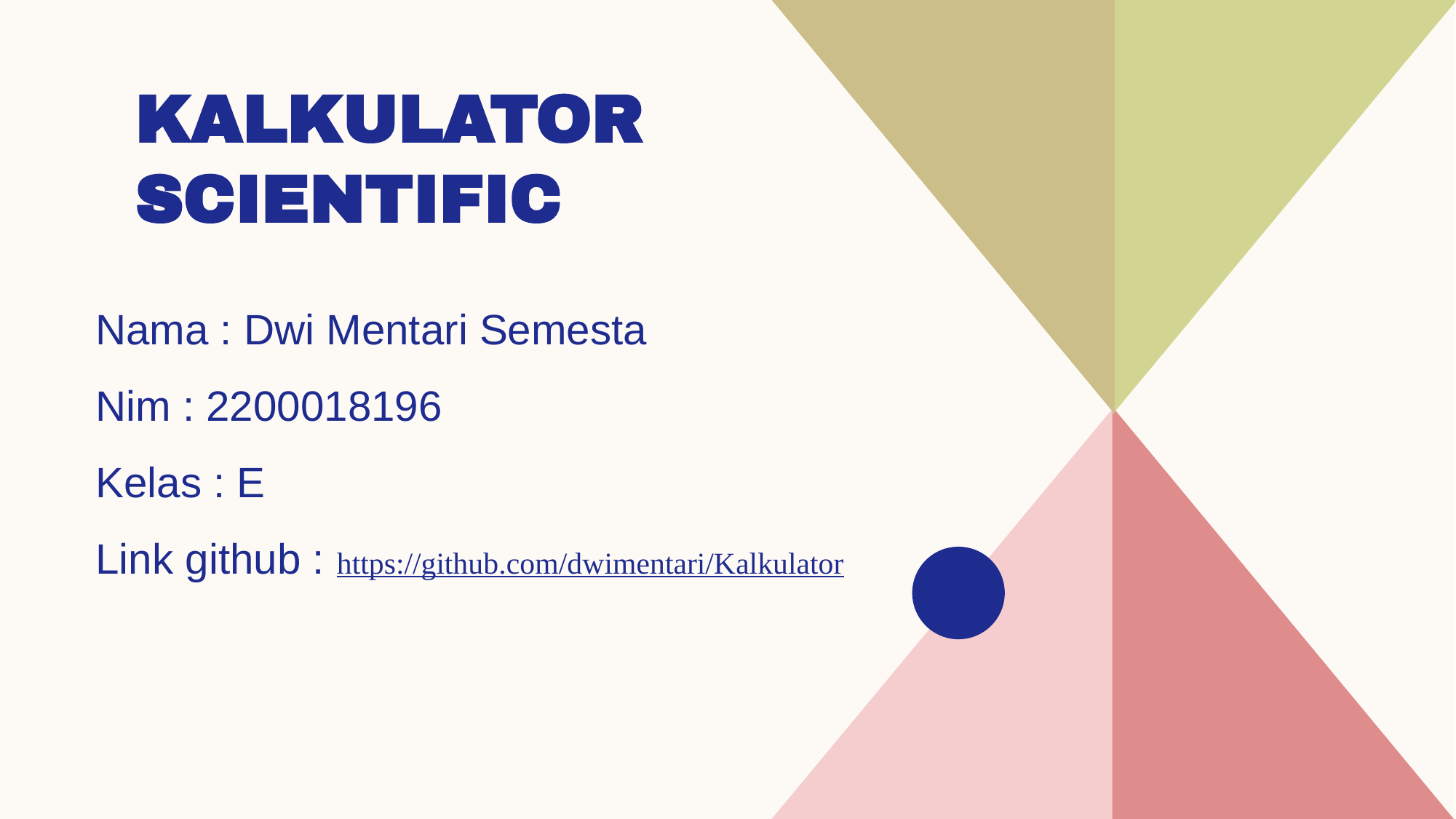

# KALKULATOR scientific
Nama : Dwi Mentari Semesta
Nim : 2200018196
Kelas : E
Link github : https://github.com/dwimentari/Kalkulator